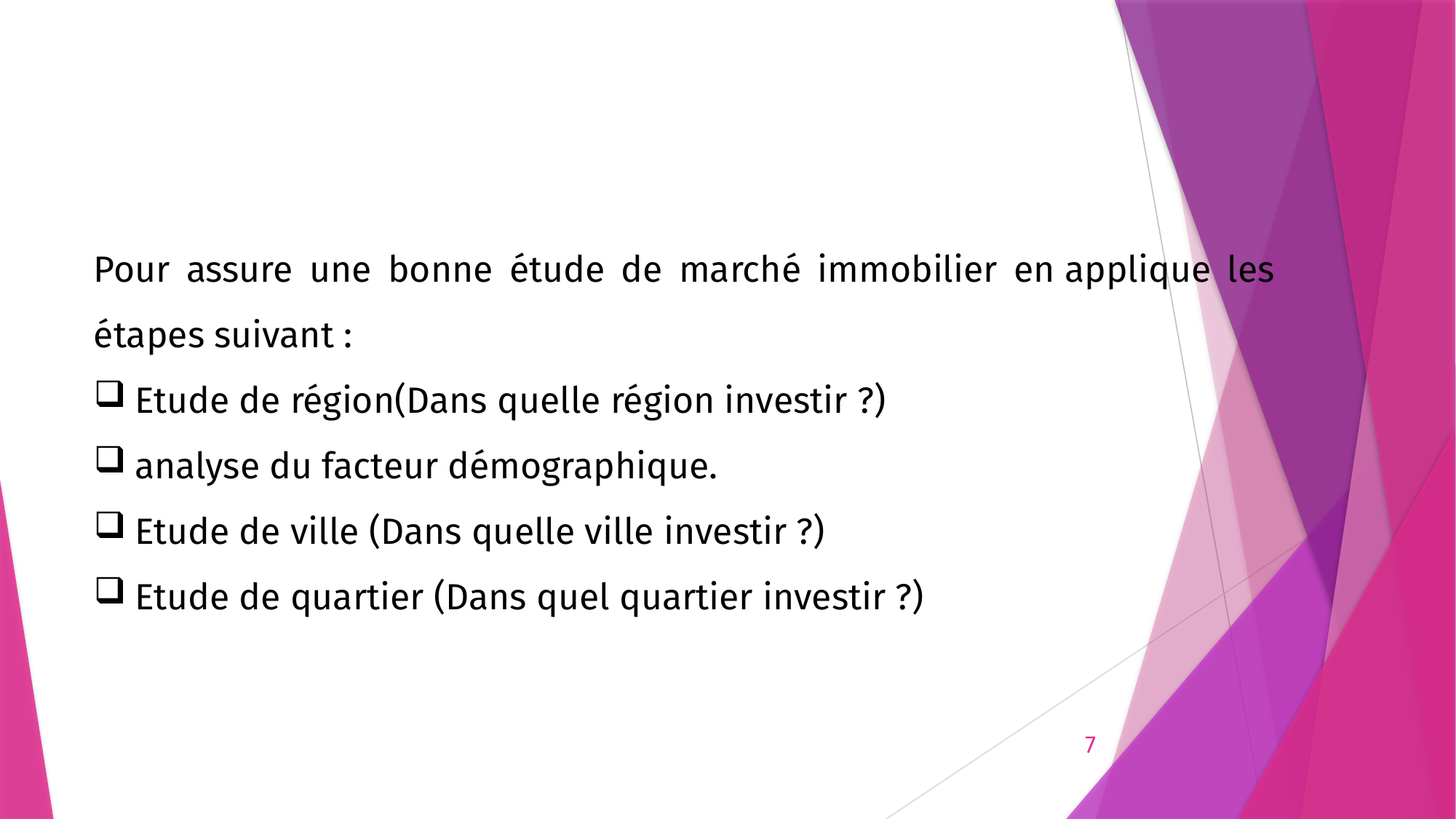

Pour assure une bonne étude de marché immobilier en applique les étapes suivant :
Etude de région(Dans quelle région investir ?)
analyse du facteur démographique.
Etude de ville (Dans quelle ville investir ?)
Etude de quartier (Dans quel quartier investir ?)
7